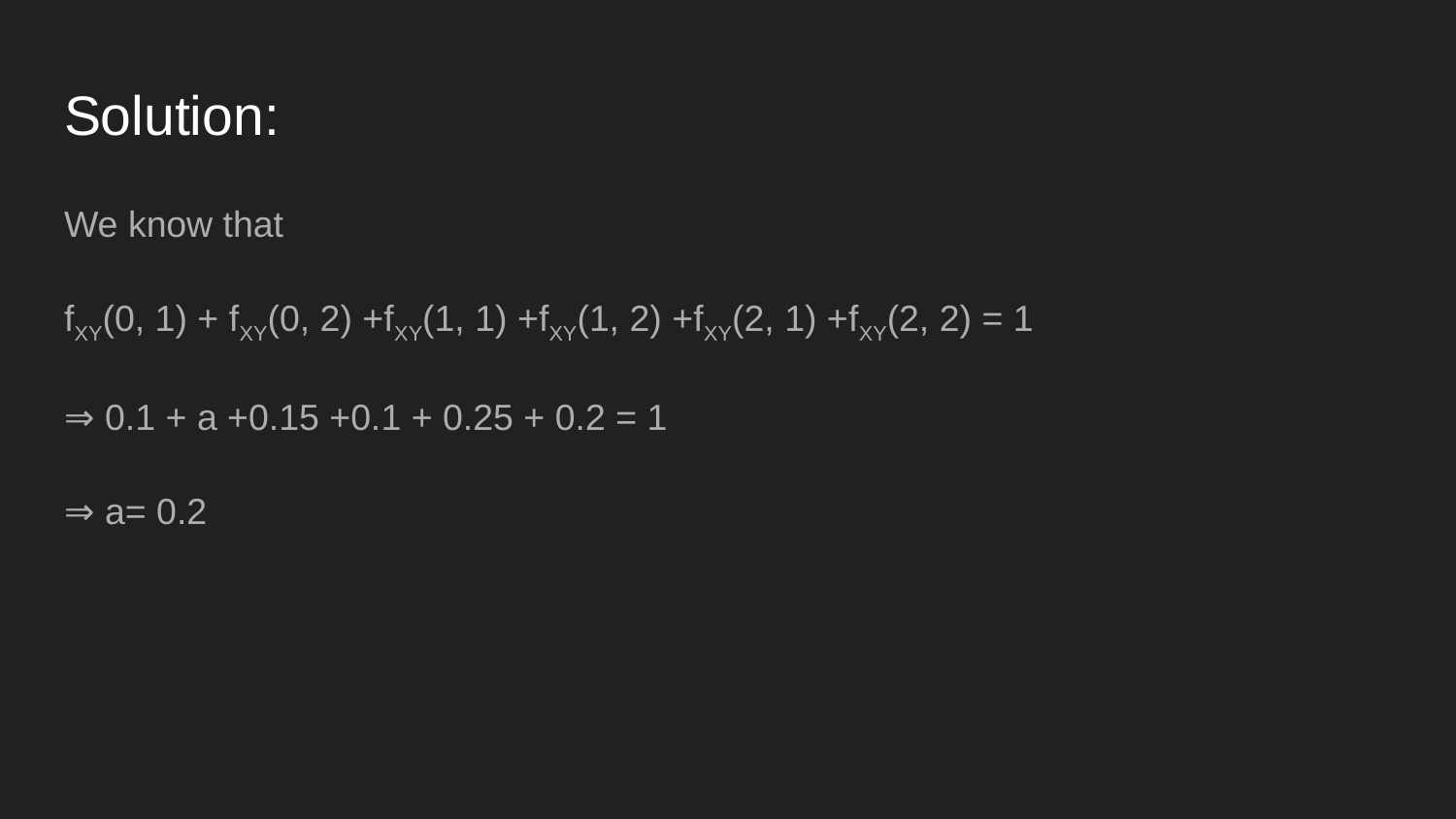

# Solution:
We know that

fXY(0, 1) + fXY(0, 2) +fXY(1, 1) +fXY(1, 2) +fXY(2, 1) +fXY(2, 2) = 1

⇒ 0.1 + a +0.15 +0.1 + 0.25 + 0.2 = 1

⇒ a= 0.2